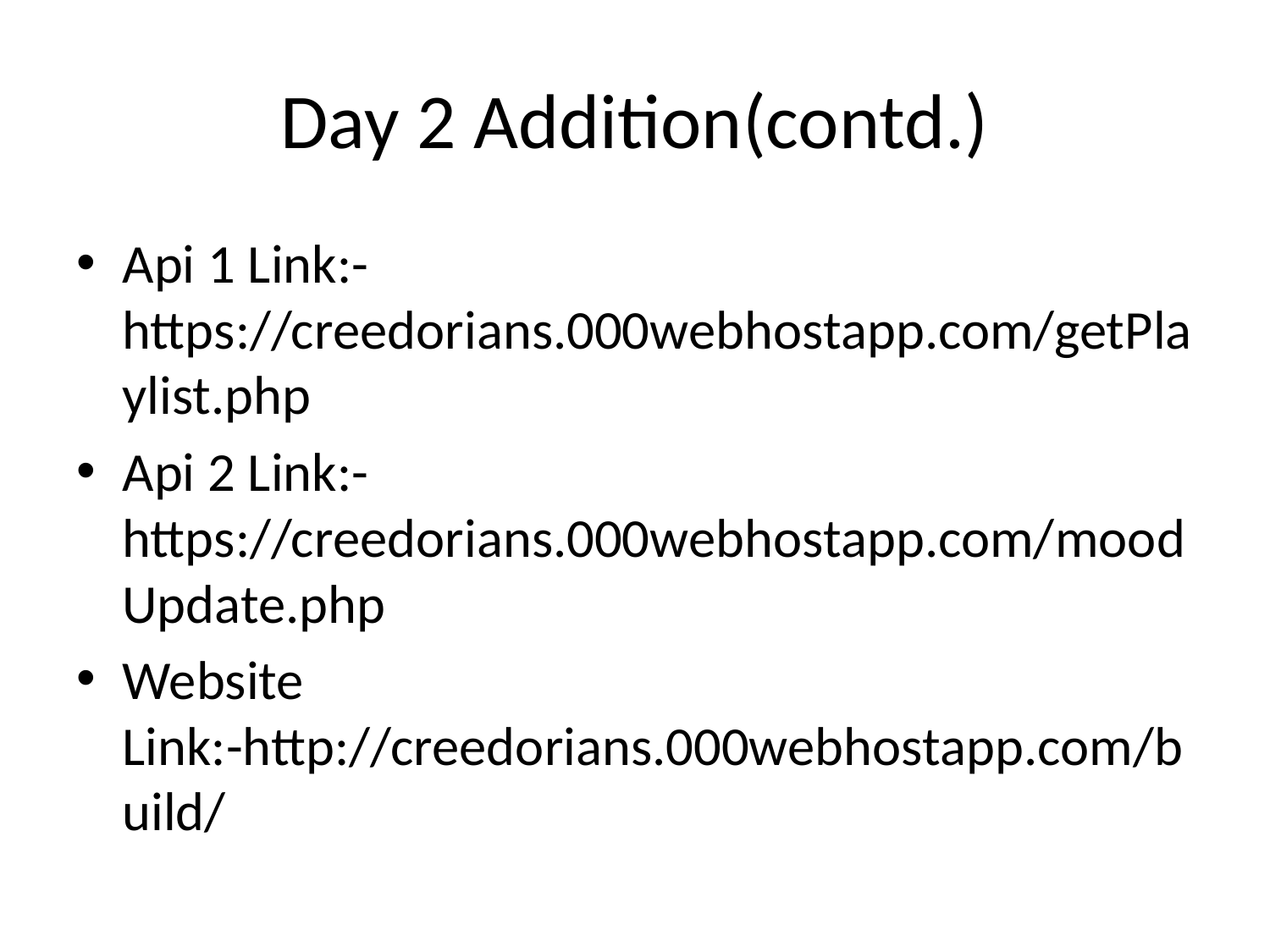

# Day 2 Addition(contd.)
Api 1 Link:- https://creedorians.000webhostapp.com/getPlaylist.php
Api 2 Link:- https://creedorians.000webhostapp.com/moodUpdate.php
Website Link:-http://creedorians.000webhostapp.com/build/